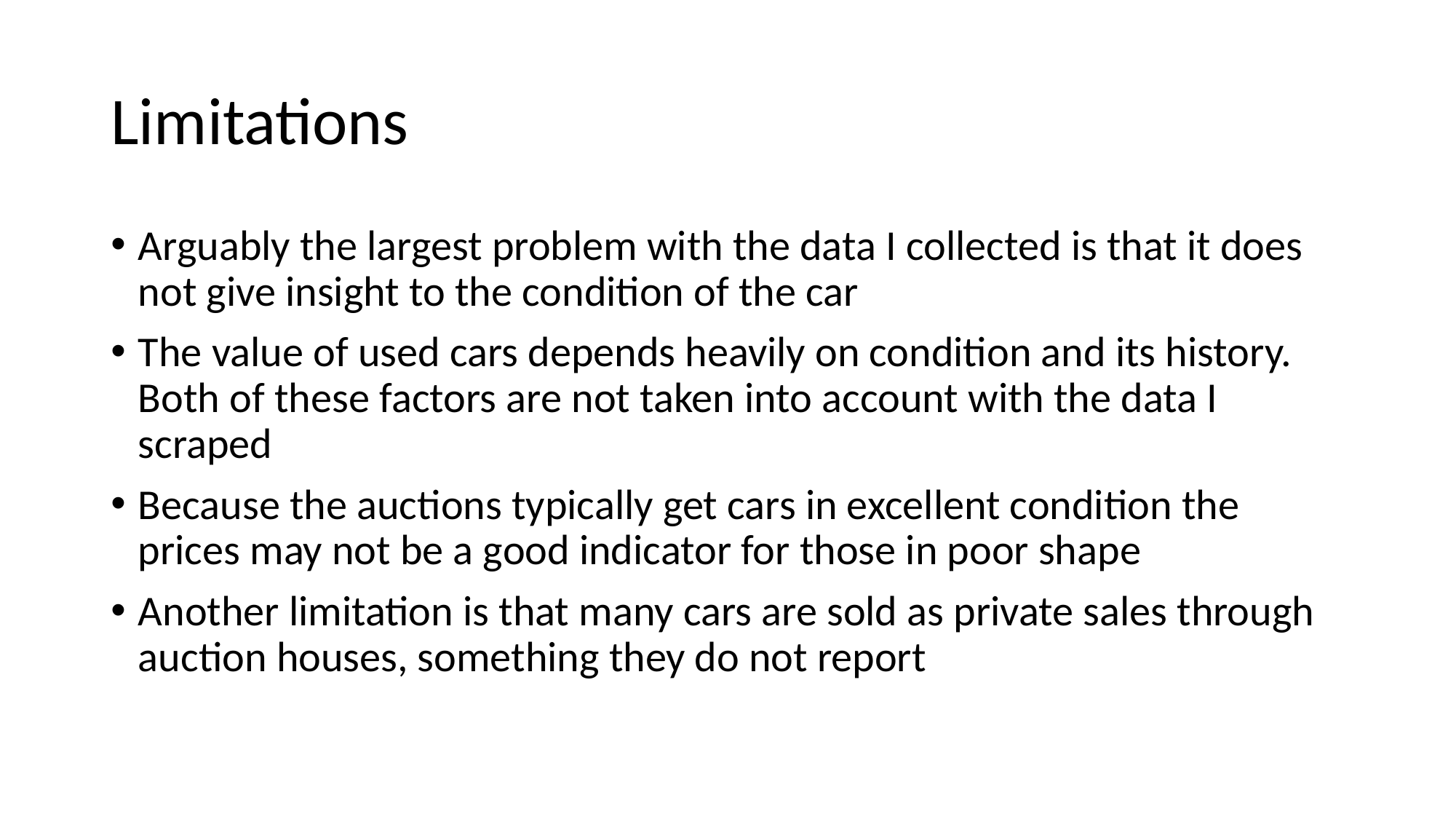

# Limitations
Arguably the largest problem with the data I collected is that it does not give insight to the condition of the car
The value of used cars depends heavily on condition and its history. Both of these factors are not taken into account with the data I scraped
Because the auctions typically get cars in excellent condition the prices may not be a good indicator for those in poor shape
Another limitation is that many cars are sold as private sales through auction houses, something they do not report